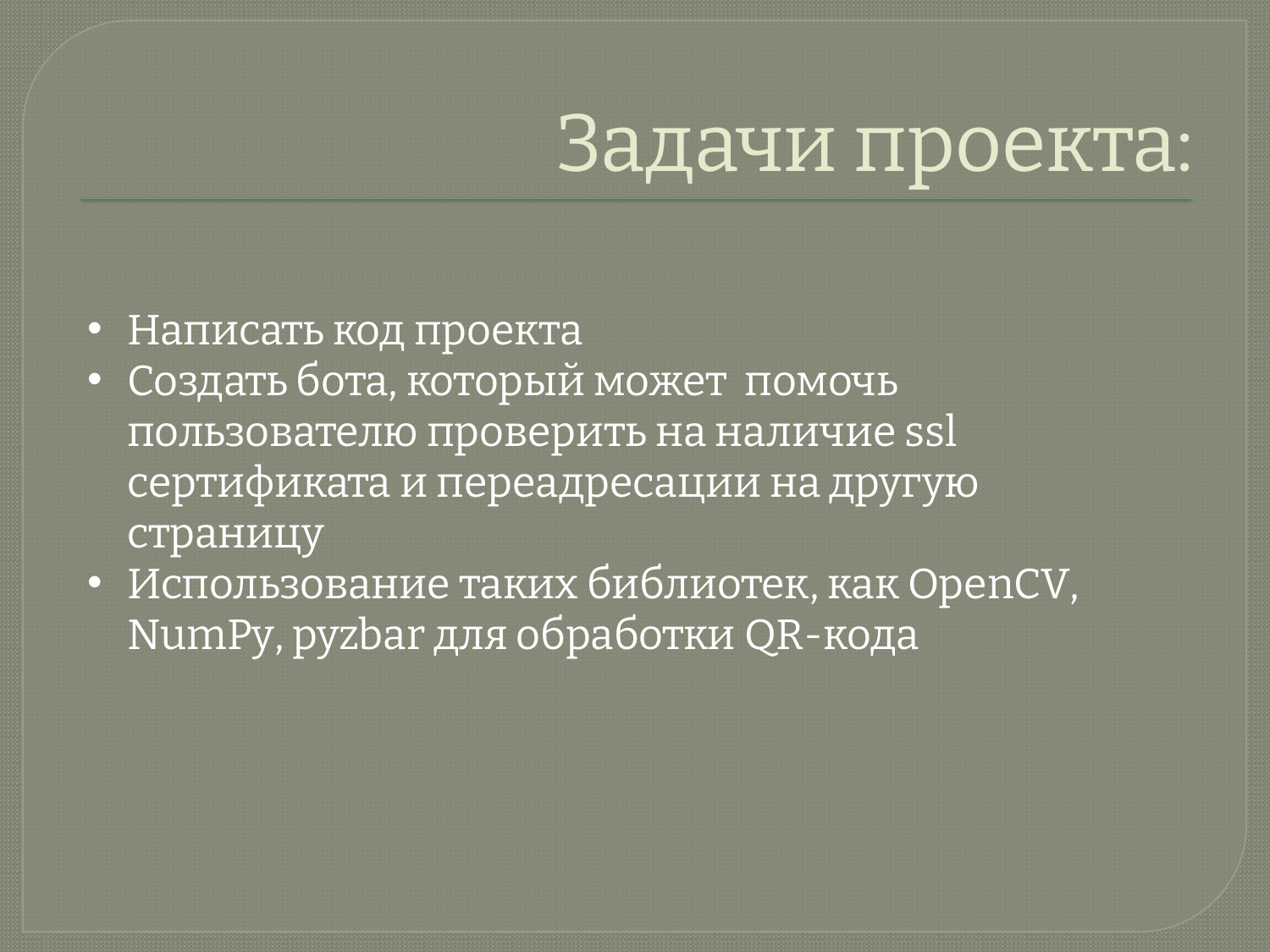

# Задачи проекта:
Написать код проекта
Создать бота, который может  помочь пользователю проверить на наличие ssl сертификата и переадресации на другую страницу
Использование таких библиотек, как OpenCV, NumPy, pyzbar для обработки QR-кода